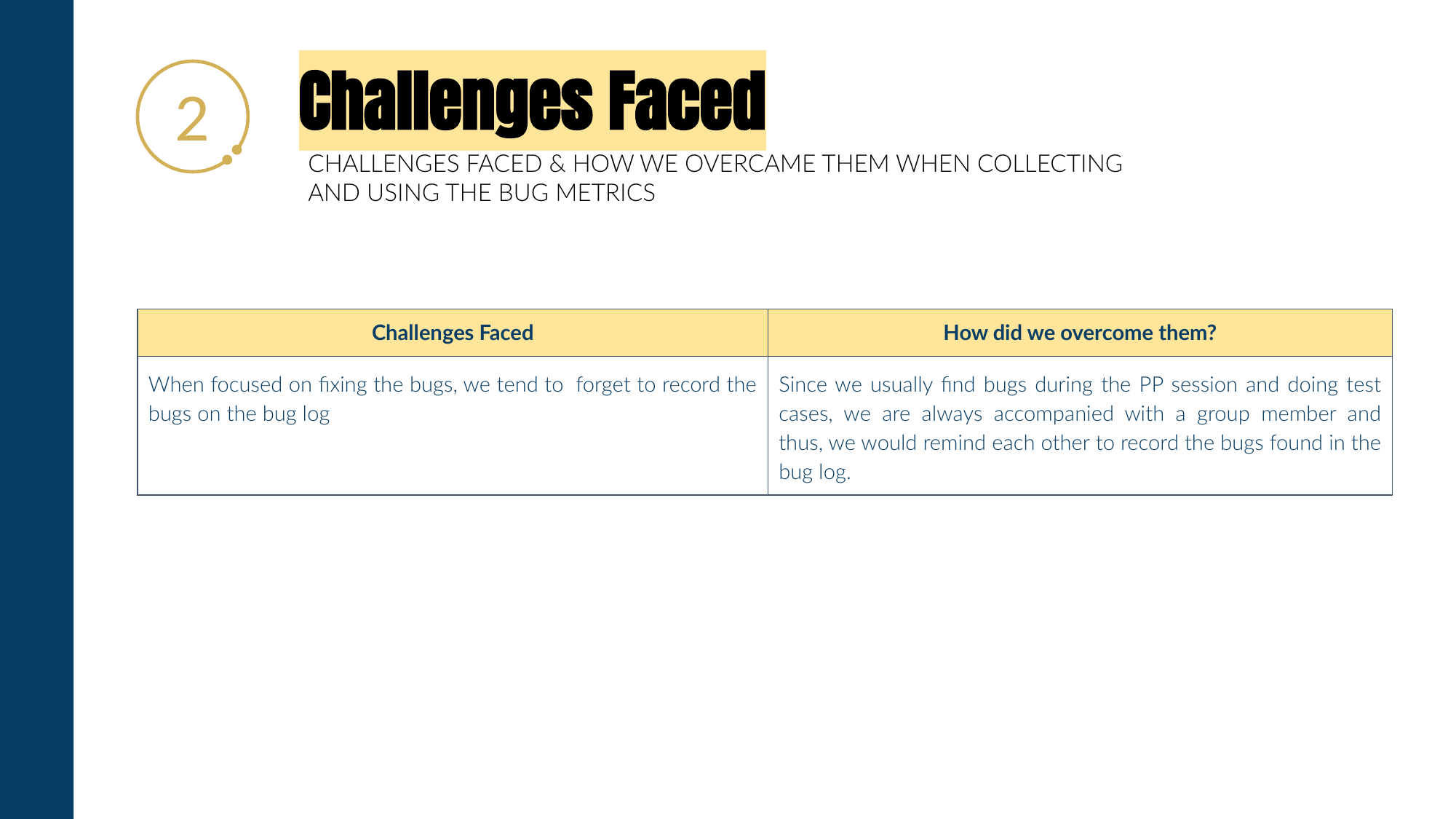

# Challenges Faced
2

CHALLENGES FACED & HOW WE OVERCAME THEM WHEN COLLECTING AND USING THE BUG METRICS
| Challenges Faced | How did we overcome them? |
| --- | --- |
| When focused on fixing the bugs, we tend to forget to record the bugs on the bug log | Since we usually find bugs during the PP session and doing test cases, we are always accompanied with a group member and thus, we would remind each other to record the bugs found in the bug log. |